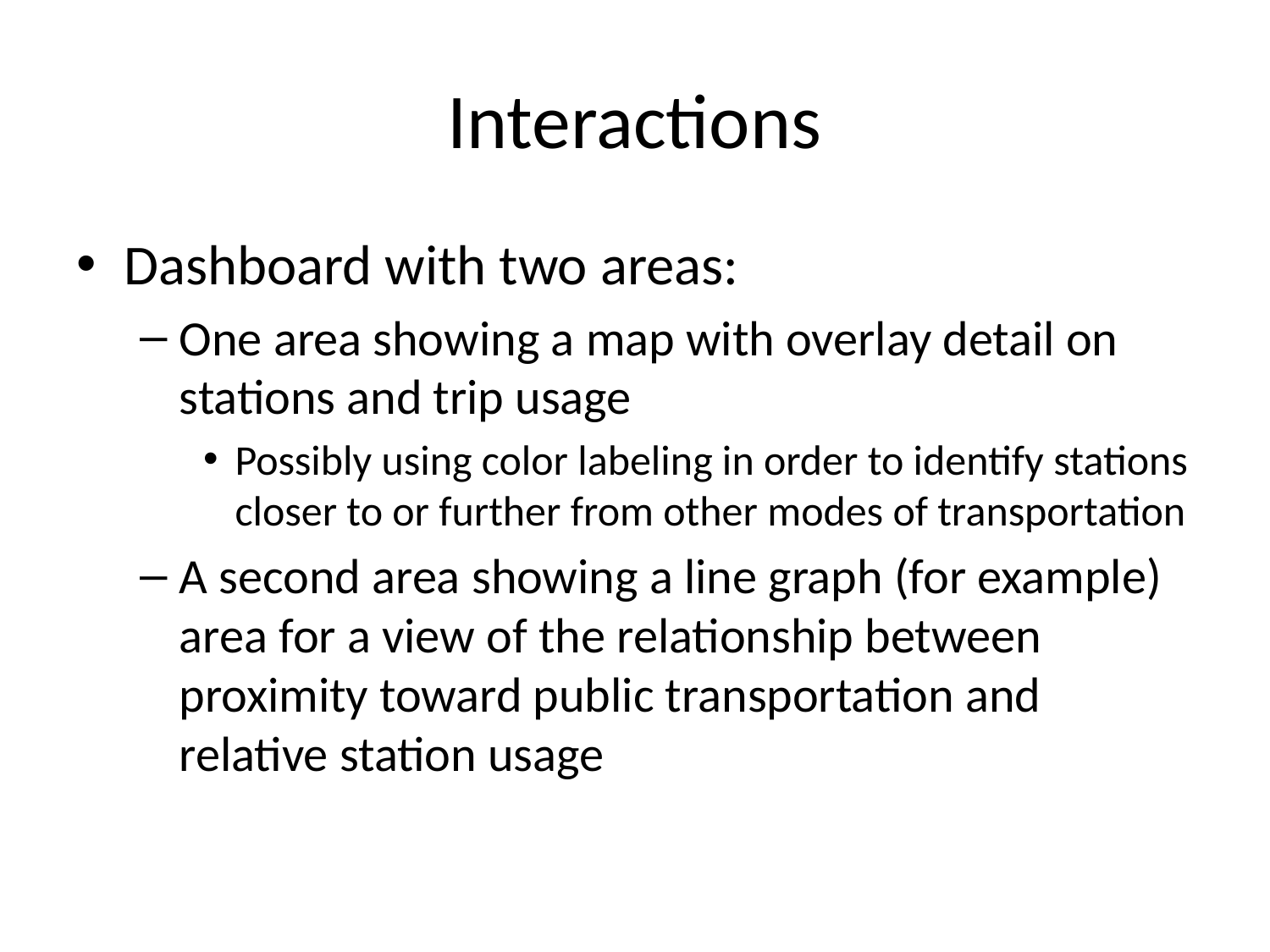

# Interactions
Dashboard with two areas:
One area showing a map with overlay detail on stations and trip usage
Possibly using color labeling in order to identify stations closer to or further from other modes of transportation
A second area showing a line graph (for example) area for a view of the relationship between proximity toward public transportation and relative station usage